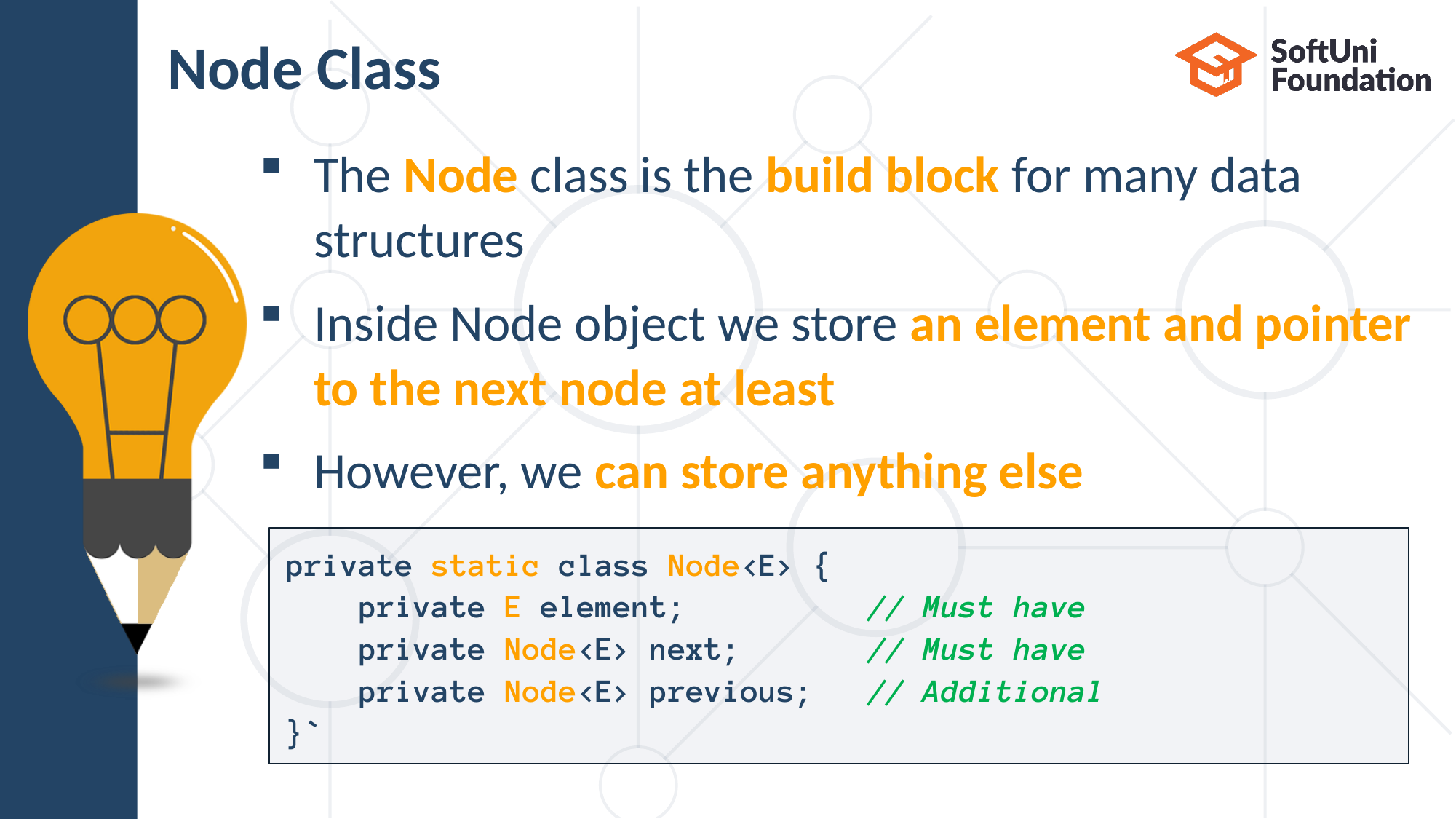

# Node Class
The Node class is the build block for many data structures
Inside Node object we store an element and pointer to the next node at least
However, we can store anything else
private static class Node<E> {
    private E element;          // Must have
    private Node<E> next;       // Must have
    private Node<E> previous;   // Additional
}`